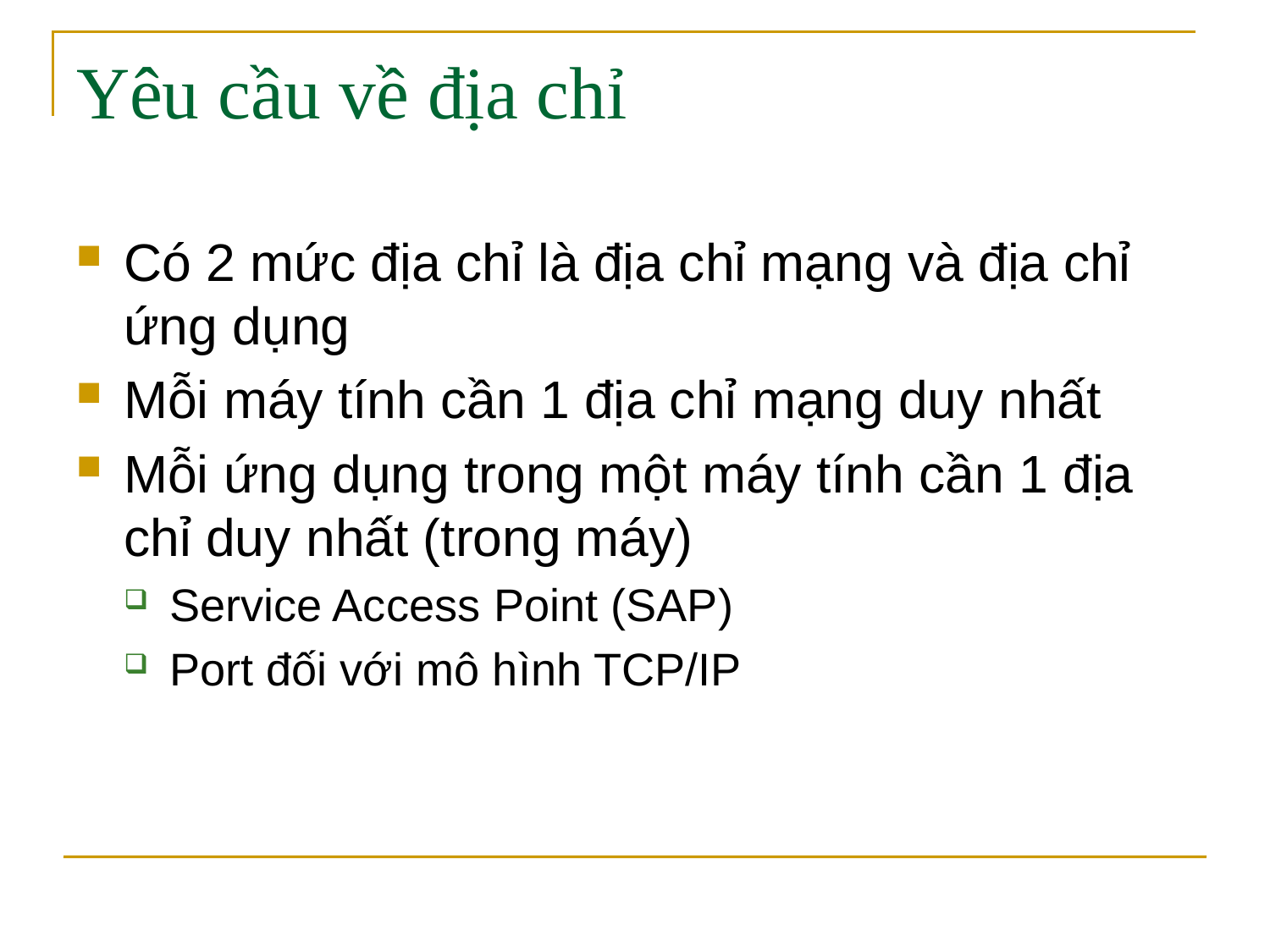

# Yêu cầu về địa chỉ
Có 2 mức địa chỉ là địa chỉ mạng và địa chỉ ứng dụng
Mỗi máy tính cần 1 địa chỉ mạng duy nhất
Mỗi ứng dụng trong một máy tính cần 1 địa chỉ duy nhất (trong máy)
Service Access Point (SAP)
Port đối với mô hình TCP/IP